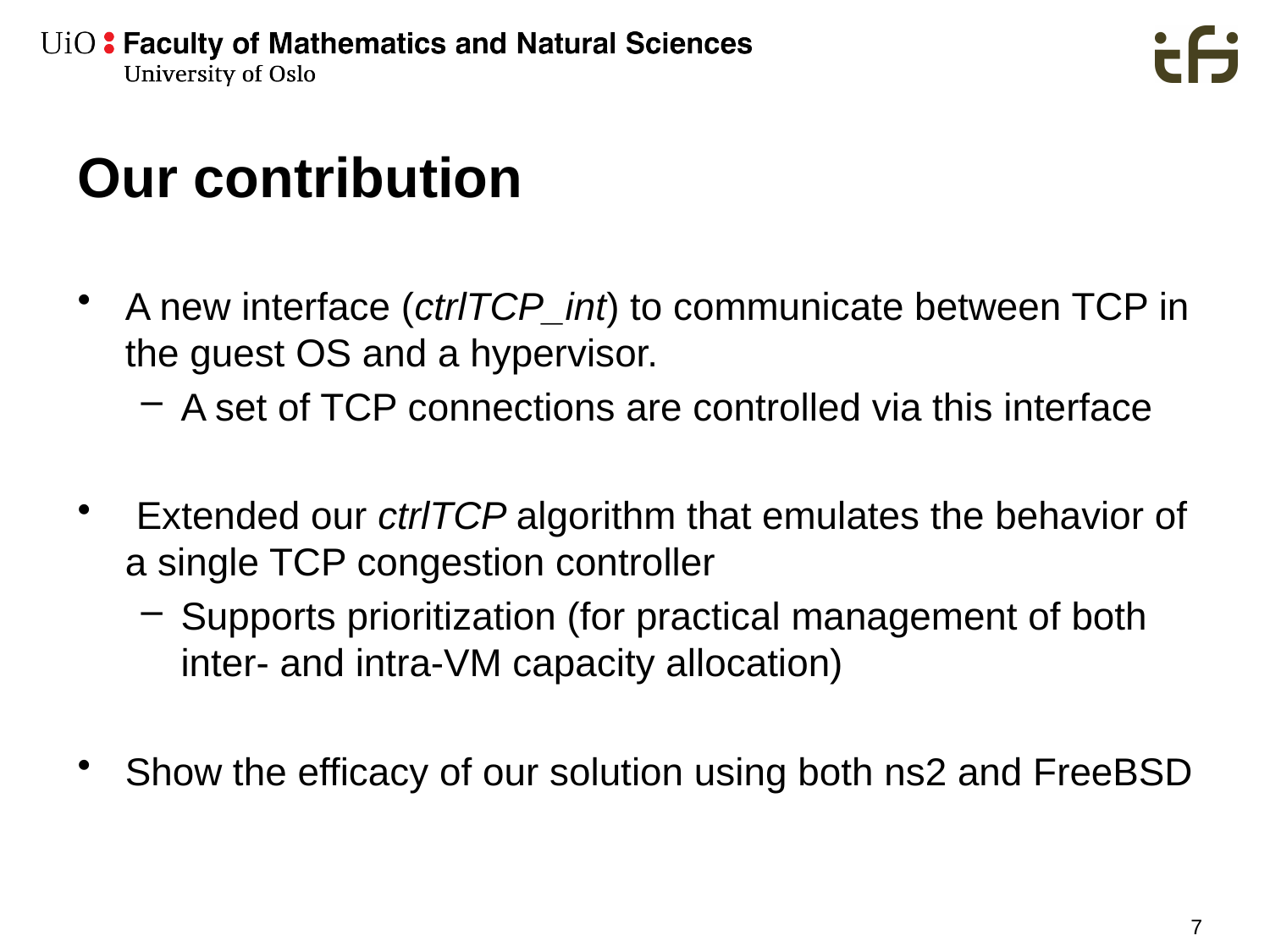

# Our contribution
A new interface (ctrlTCP_int) to communicate between TCP in the guest OS and a hypervisor.
A set of TCP connections are controlled via this interface

 Extended our ctrlTCP algorithm that emulates the behavior of a single TCP congestion controller
Supports prioritization (for practical management of both inter- and intra-VM capacity allocation)

Show the efficacy of our solution using both ns2 and FreeBSD